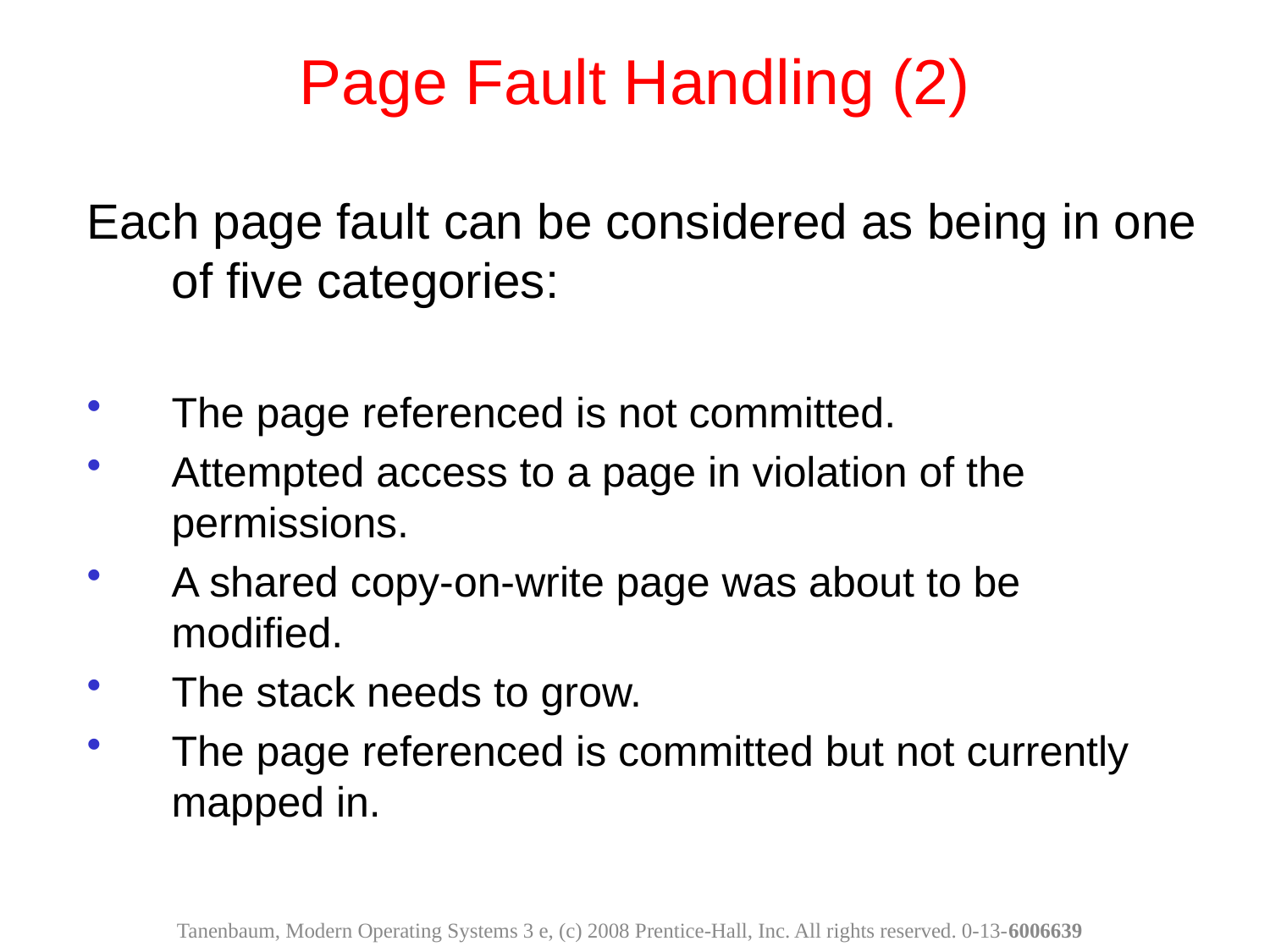

Page Fault Handling (2)
Each page fault can be considered as being in one of five categories:

The page referenced is not committed.
Attempted access to a page in violation of the permissions.
A shared copy-on-write page was about to be modified.
The stack needs to grow.
The page referenced is committed but not currently mapped in.
Tanenbaum, Modern Operating Systems 3 e, (c) 2008 Prentice-Hall, Inc. All rights reserved. 0-13-6006639